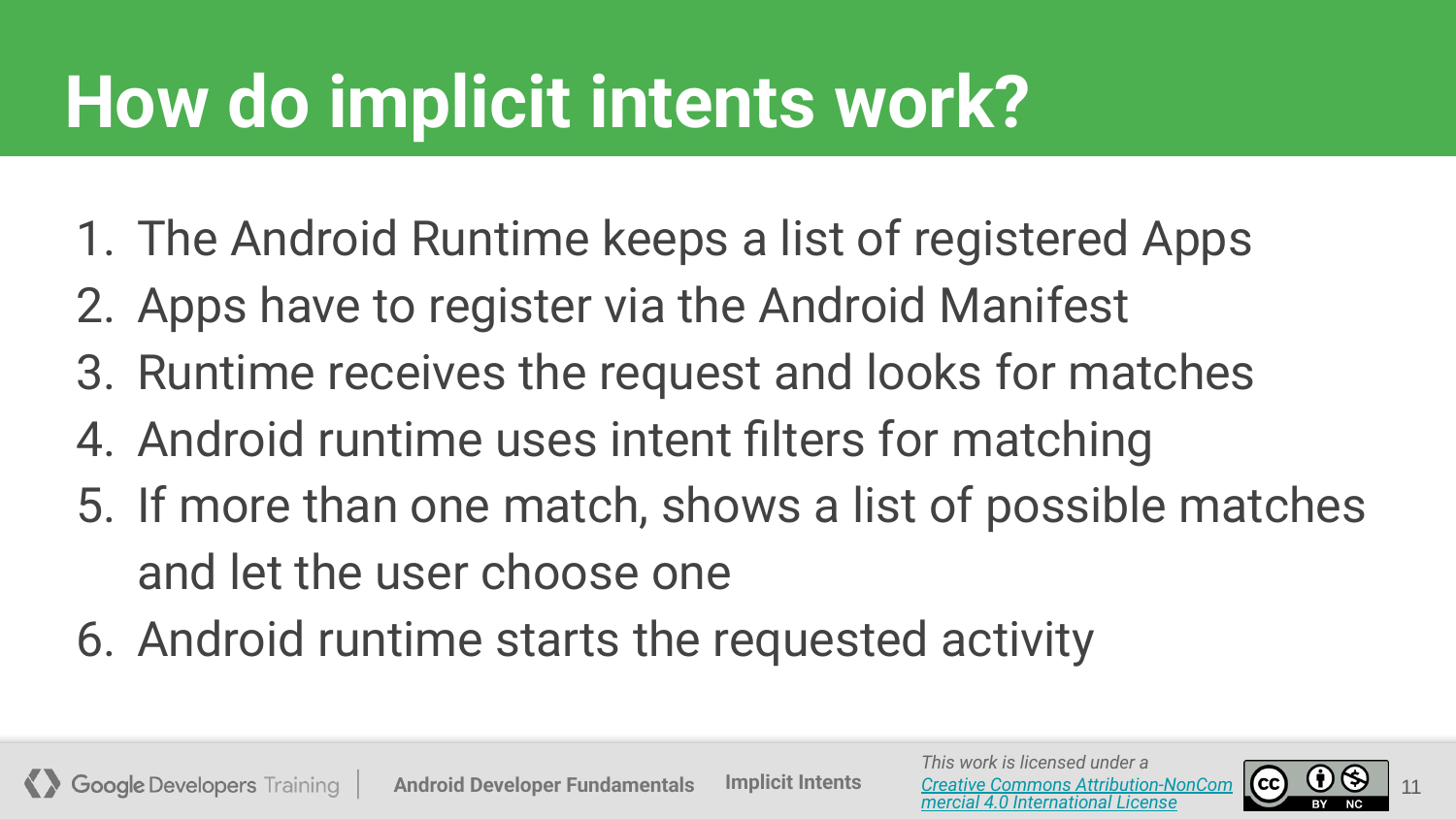

# How do implicit intents work?
The Android Runtime keeps a list of registered Apps
Apps have to register via the Android Manifest
Runtime receives the request and looks for matches
Android runtime uses intent filters for matching
If more than one match, shows a list of possible matches and let the user choose one
Android runtime starts the requested activity
11